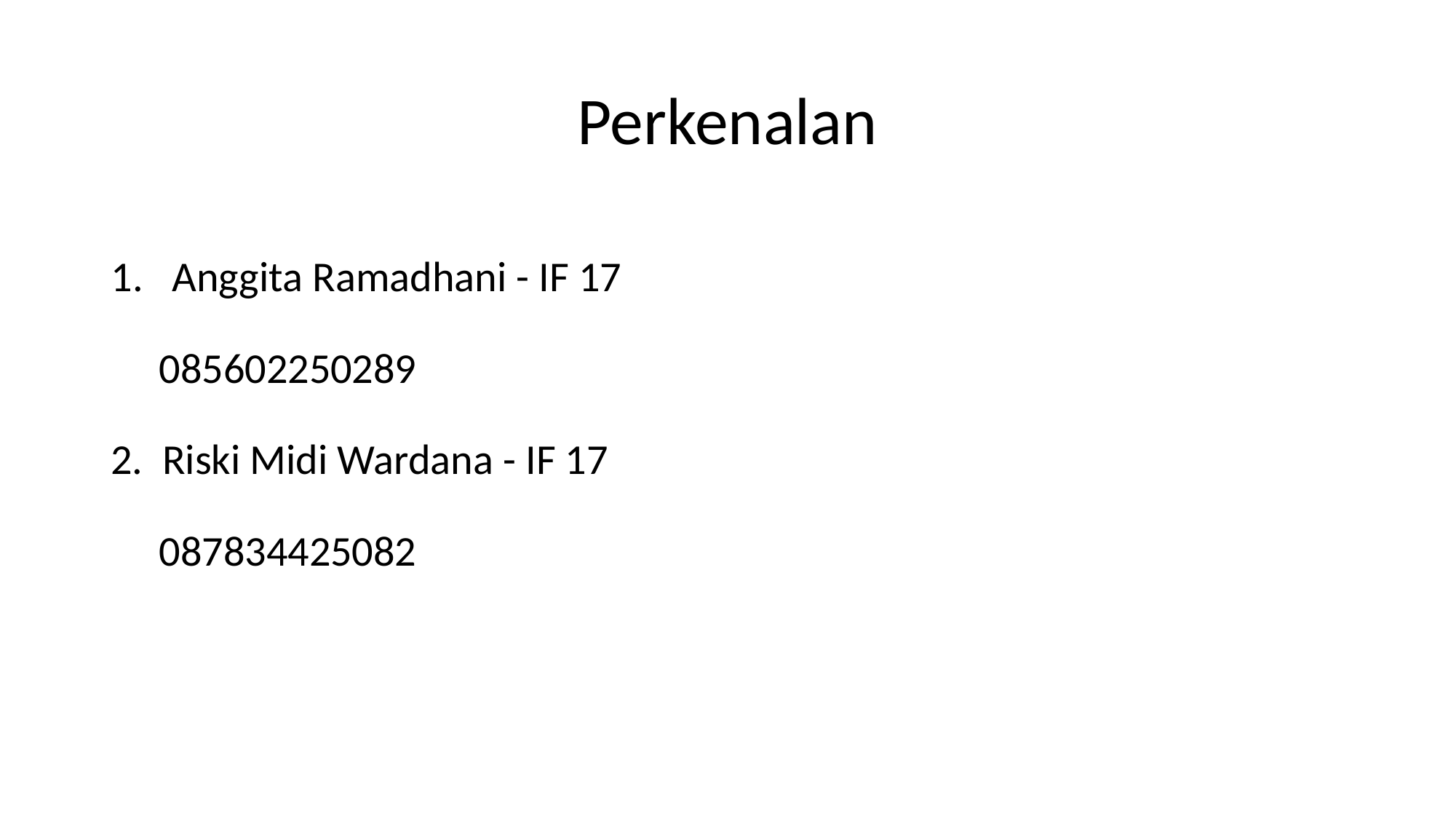

# Perkenalan
Anggita Ramadhani - IF 17
     085602250289
2.  Riski Midi Wardana - IF 17
     087834425082